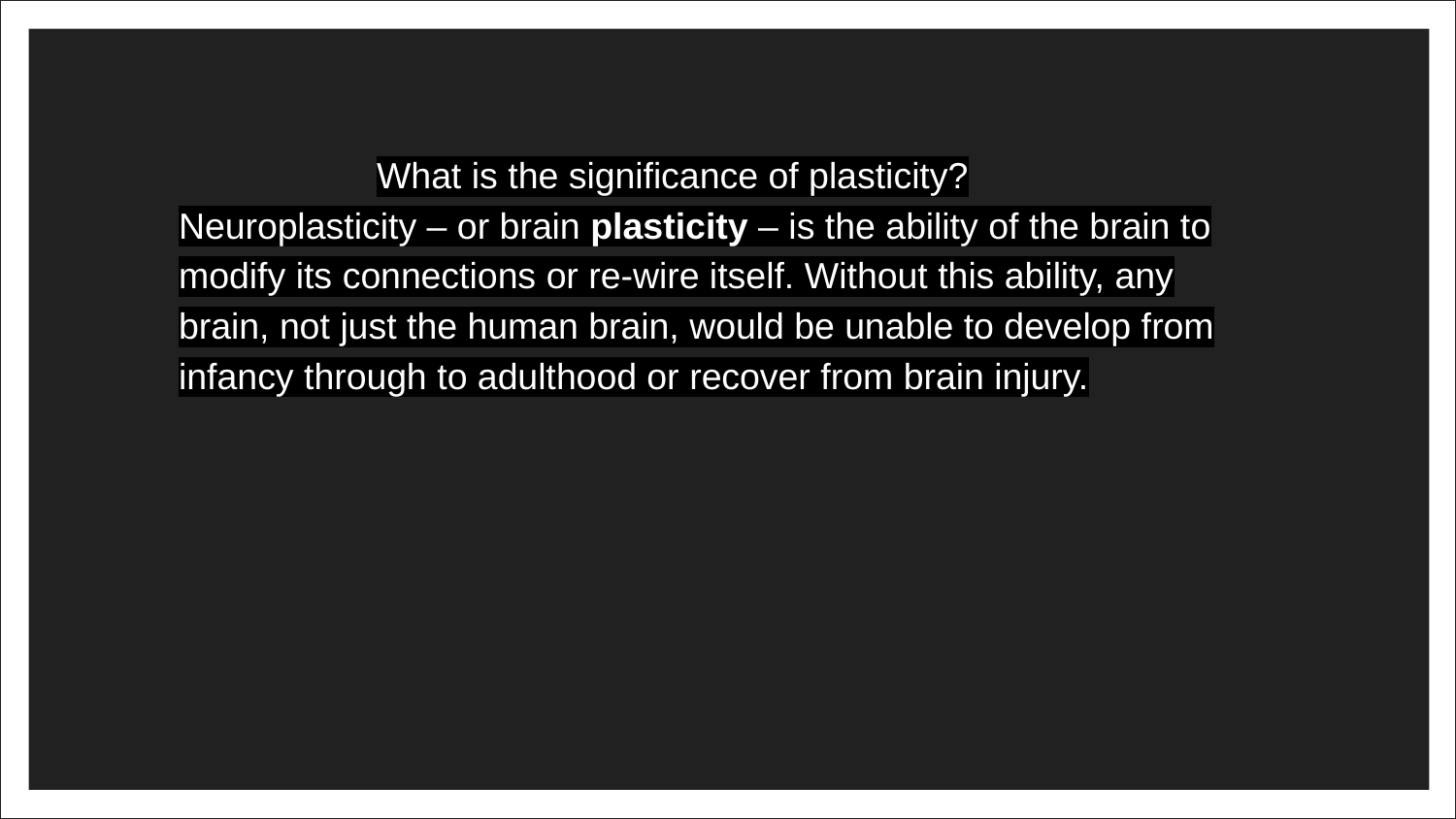

What is the significance of plasticity?
Neuroplasticity – or brain plasticity – is the ability of the brain to modify its connections or re-wire itself. Without this ability, any brain, not just the human brain, would be unable to develop from infancy through to adulthood or recover from brain injury.